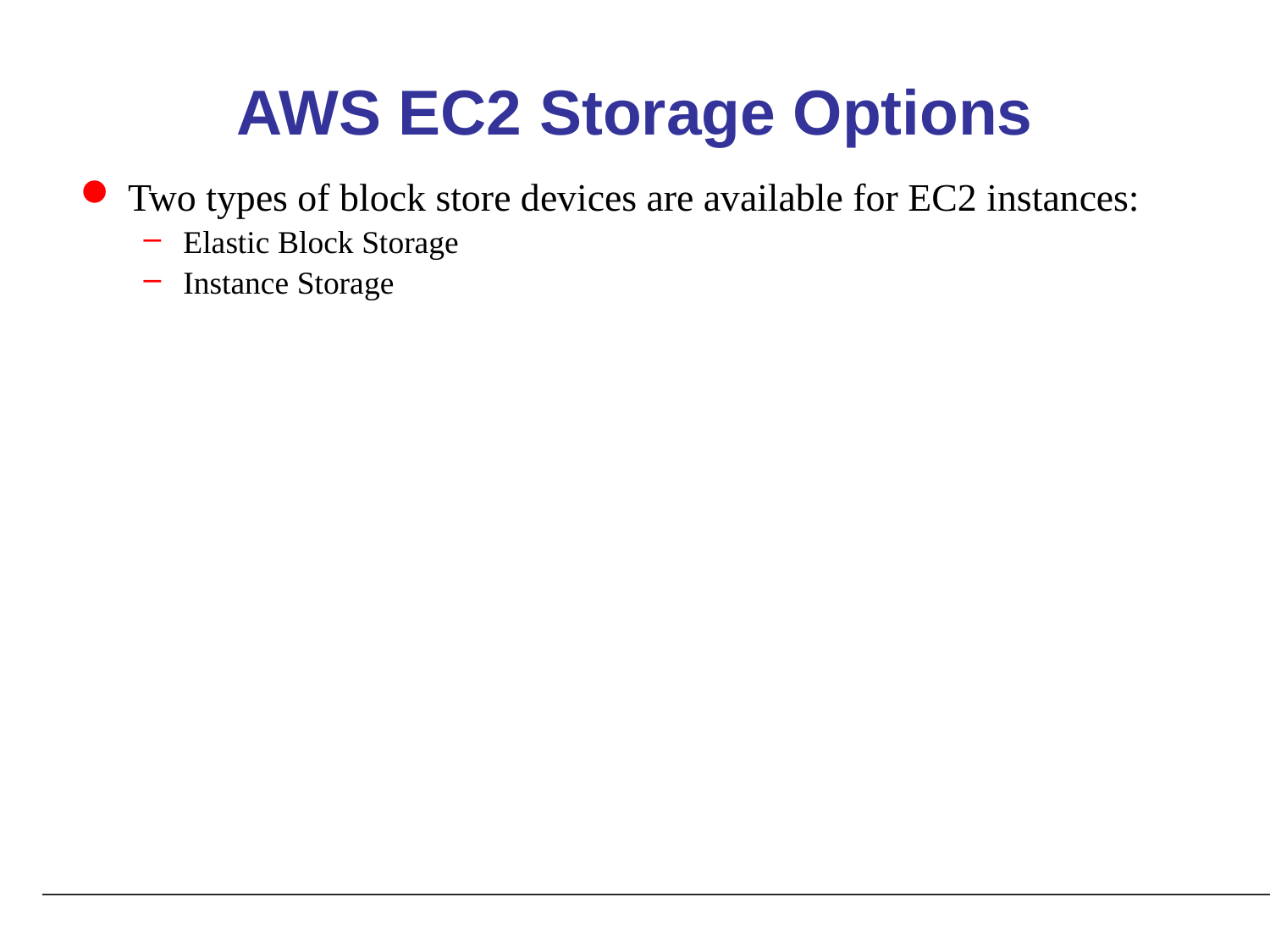

# AWS EC2 Storage Options
Two types of block store devices are available for EC2 instances:
Elastic Block Storage
Instance Storage